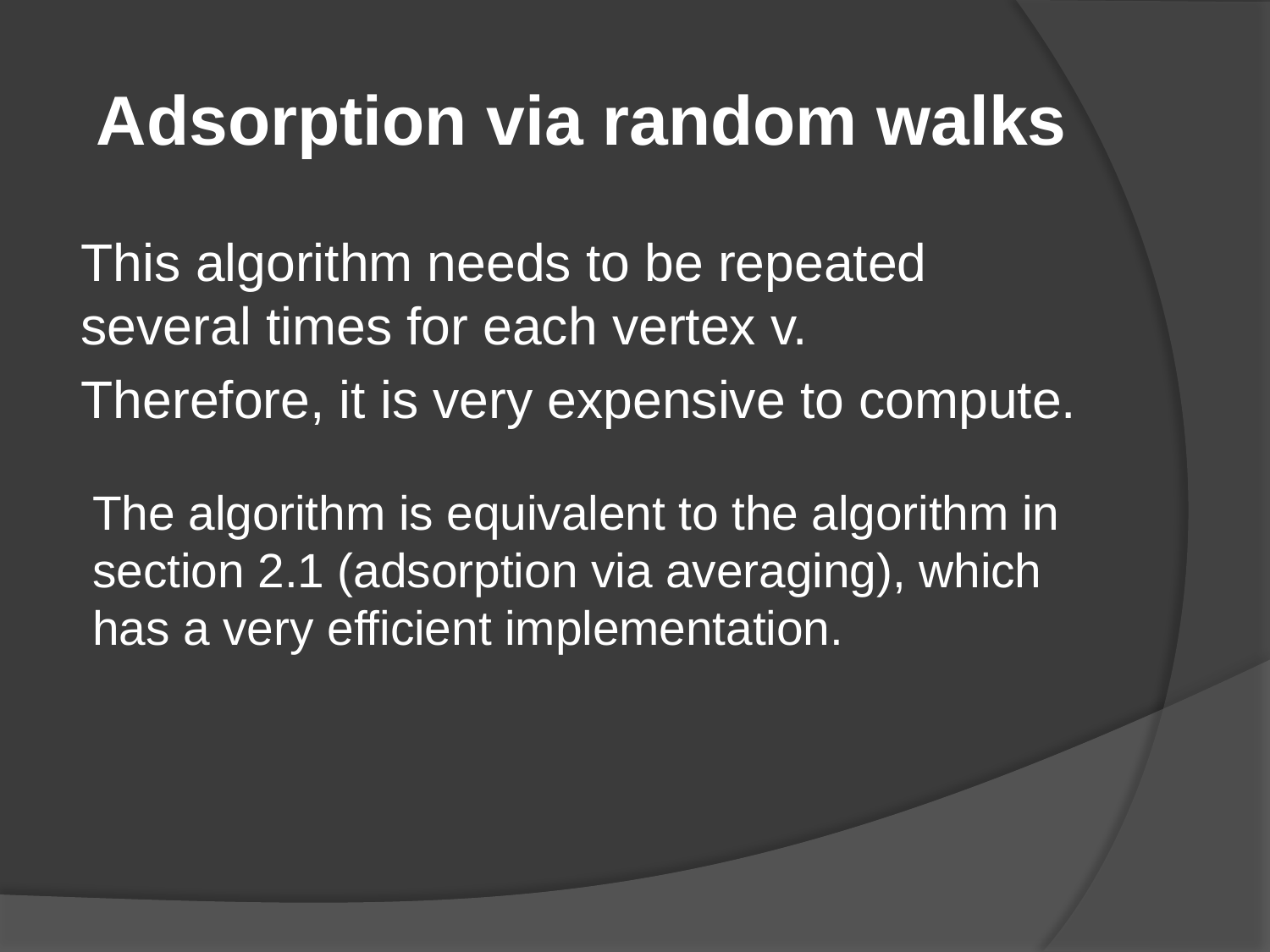

# Adsorption via random walks
This algorithm needs to be repeated several times for each vertex v.
Therefore, it is very expensive to compute.
The algorithm is equivalent to the algorithm in section 2.1 (adsorption via averaging), which has a very efficient implementation.